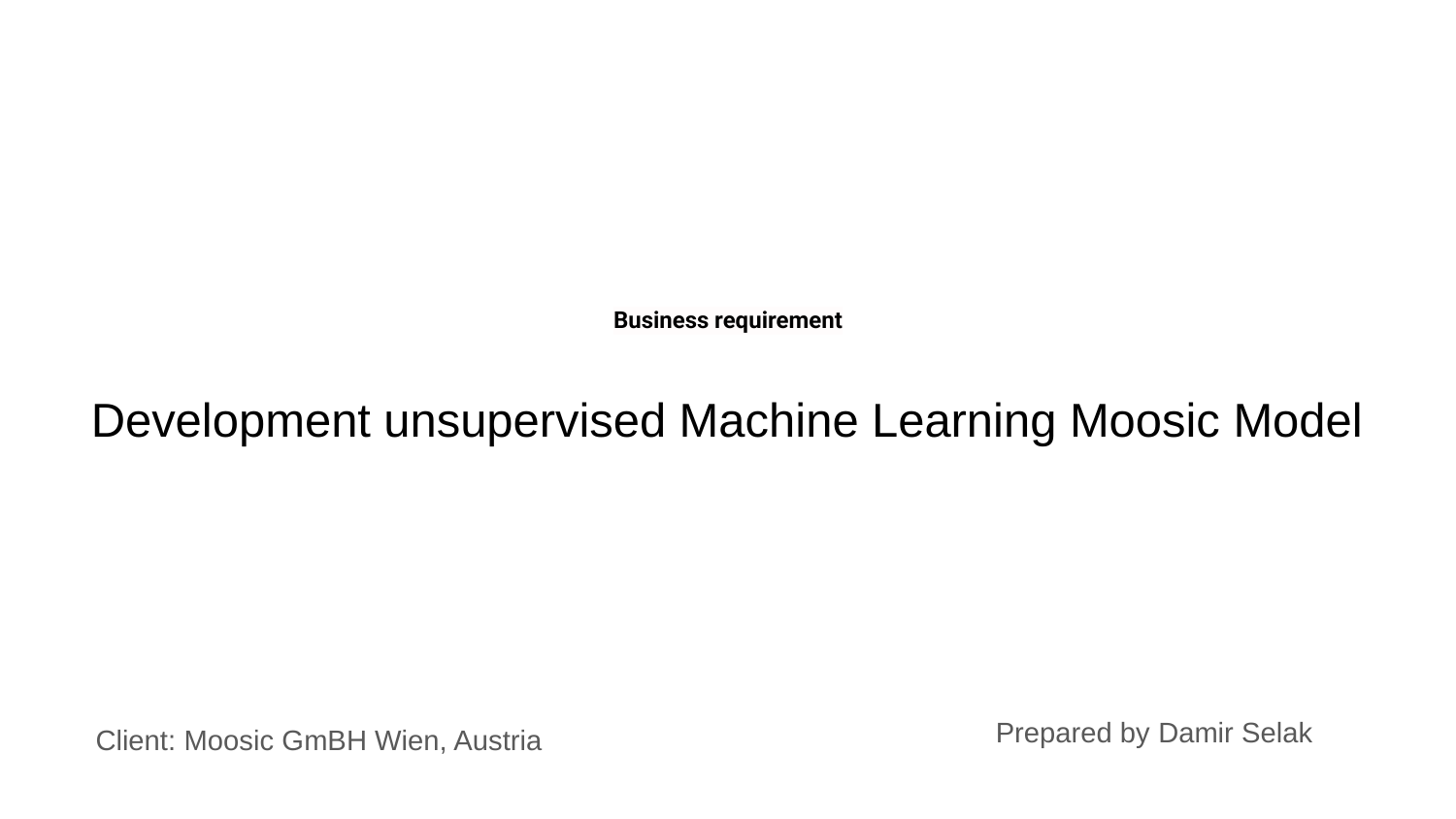

# Business requirement
Development unsupervised Machine Learning Moosic Model
Prepared by Damir Selak
Client: Moosic GmBH Wien, Austria